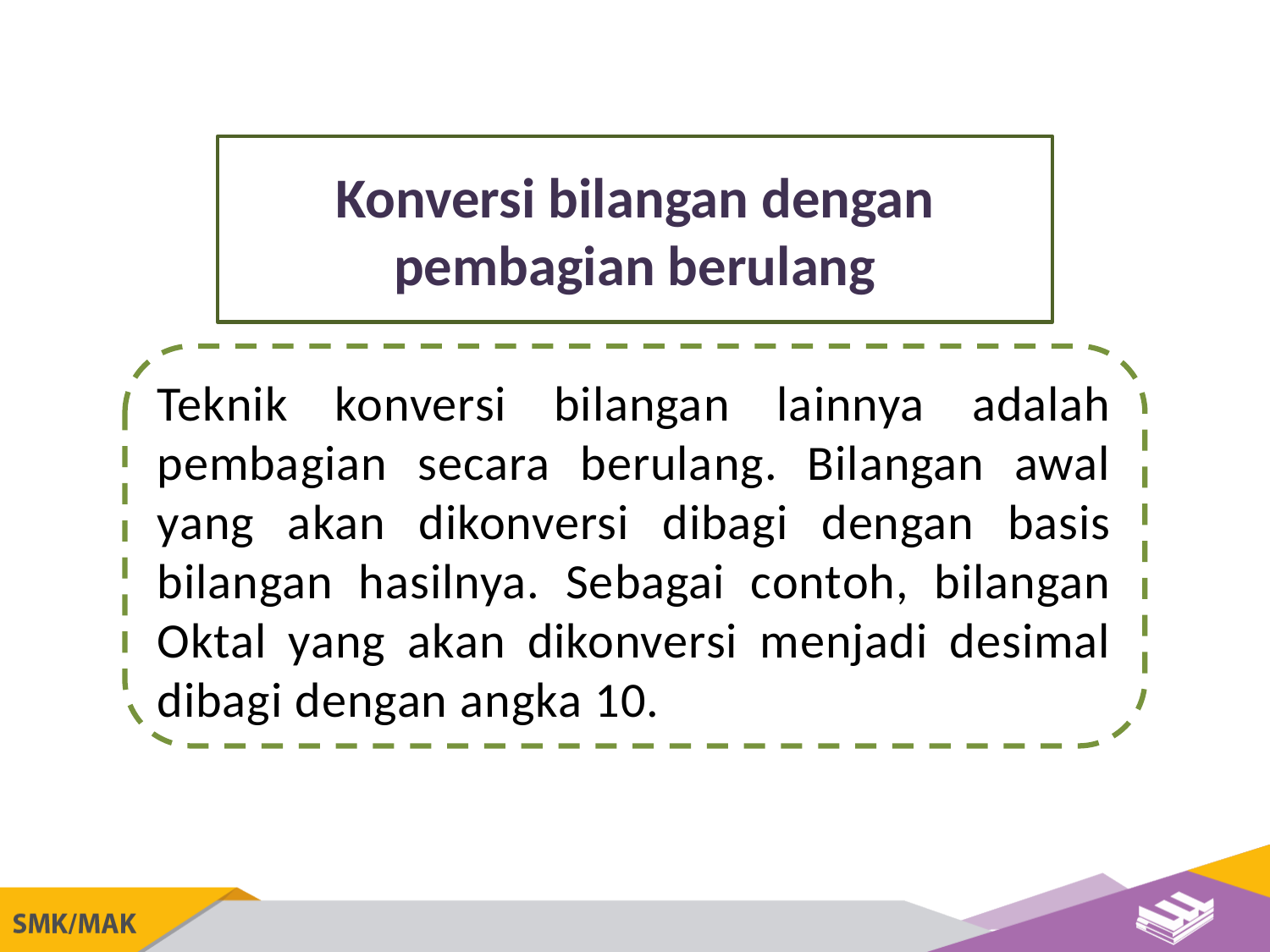

Konversi bilangan dengan pembagian berulang
Teknik konversi bilangan lainnya adalah pembagian secara berulang. Bilangan awal yang akan dikonversi dibagi dengan basis bilangan hasilnya. Sebagai contoh, bilangan Oktal yang akan dikonversi menjadi desimal dibagi dengan angka 10.